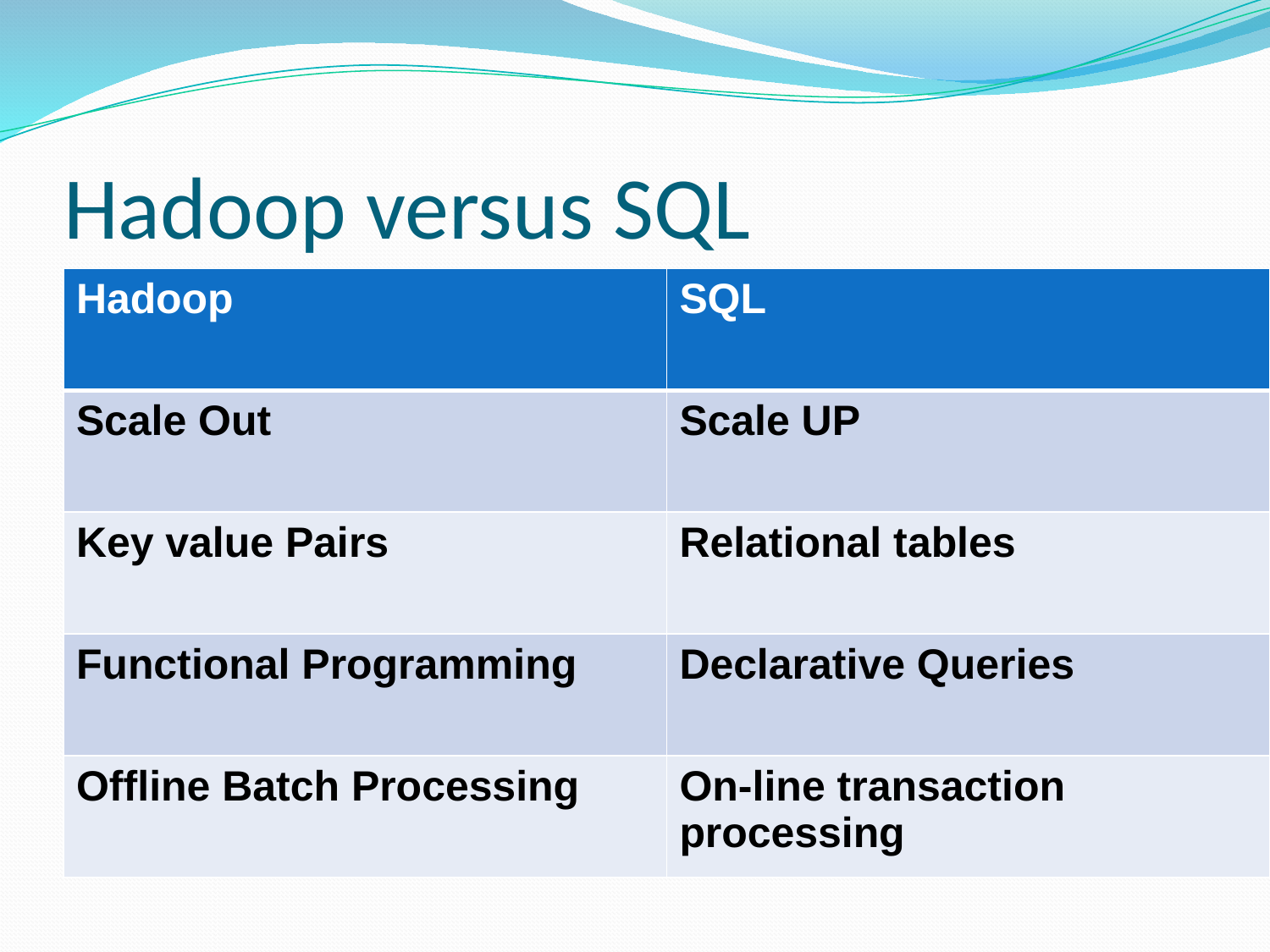

# Hadoop versus SQL
| Hadoop | SQL |
| --- | --- |
| Scale Out | Scale UP |
| Key value Pairs | Relational tables |
| Functional Programming | Declarative Queries |
| Offline Batch Processing | On-line transaction processing |